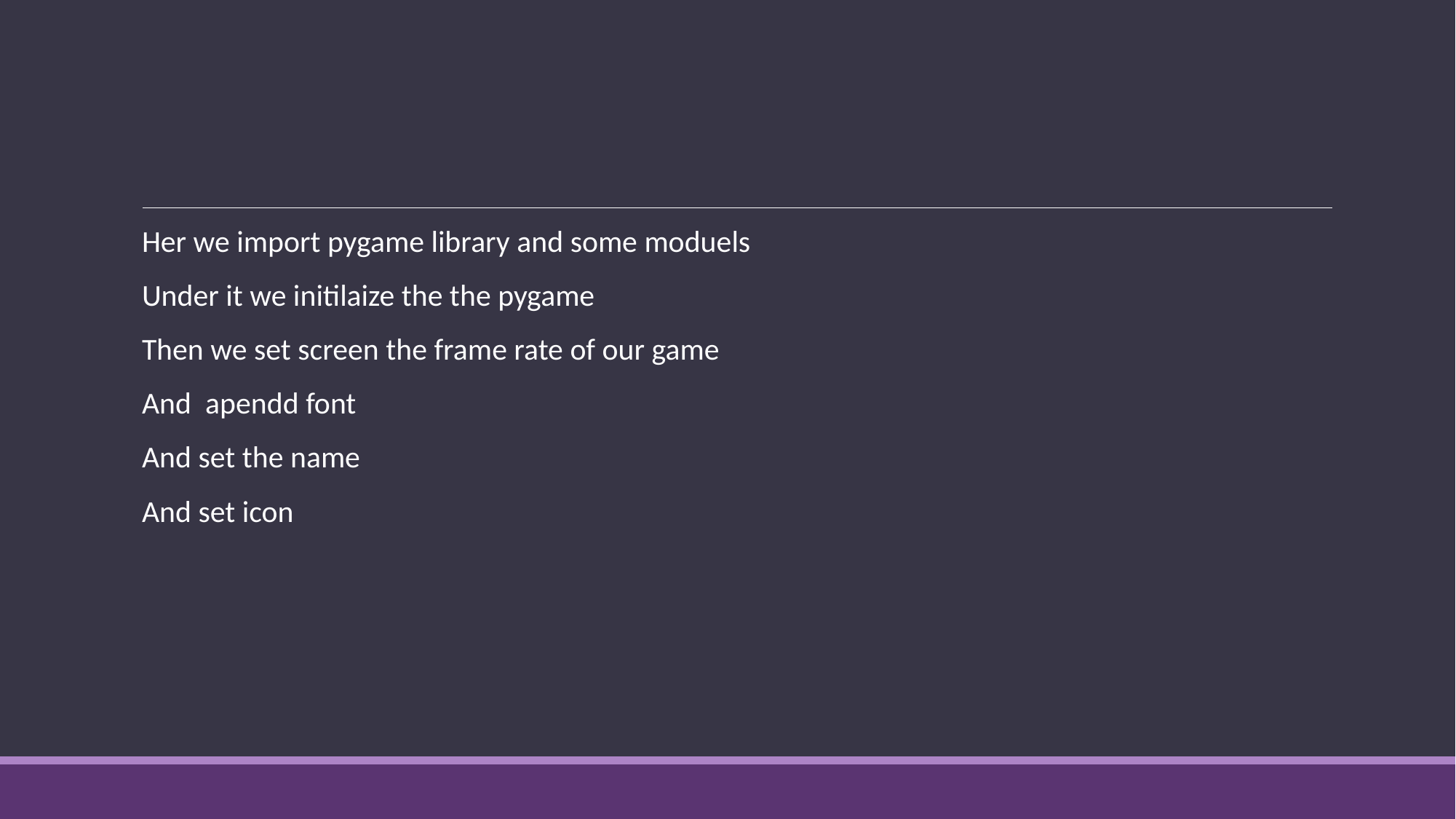

#
Her we import pygame library and some moduels
Under it we initilaize the the pygame
Then we set screen the frame rate of our game
And  apendd font
And set the name
And set icon